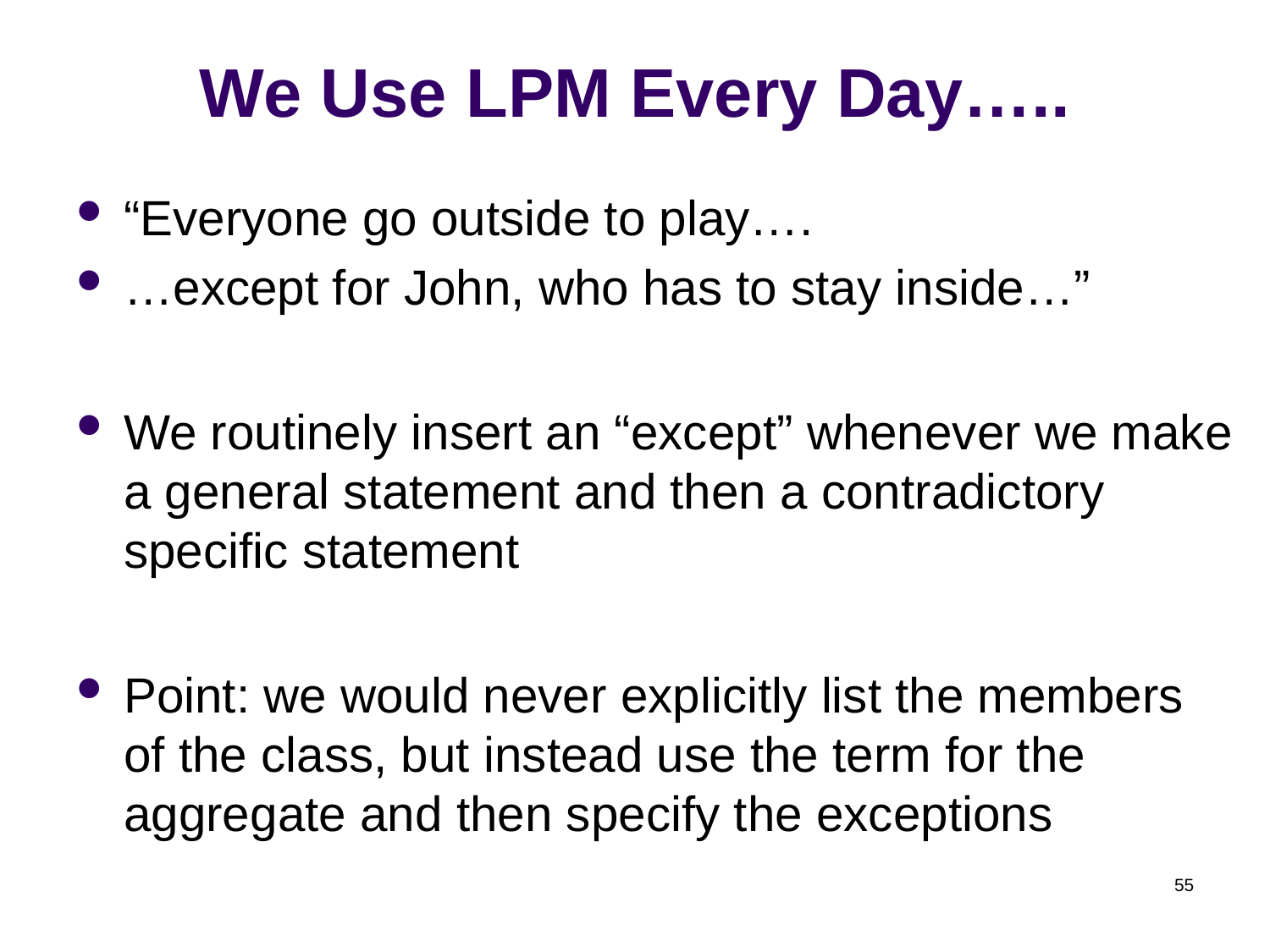

# We Use LPM Every Day…..
“Everyone go outside to play….
…except for John, who has to stay inside…”

We routinely insert an “except” whenever we make a general statement and then a contradictory specific statement

Point: we would never explicitly list the members of the class, but instead use the term for the aggregate and then specify the exceptions
55